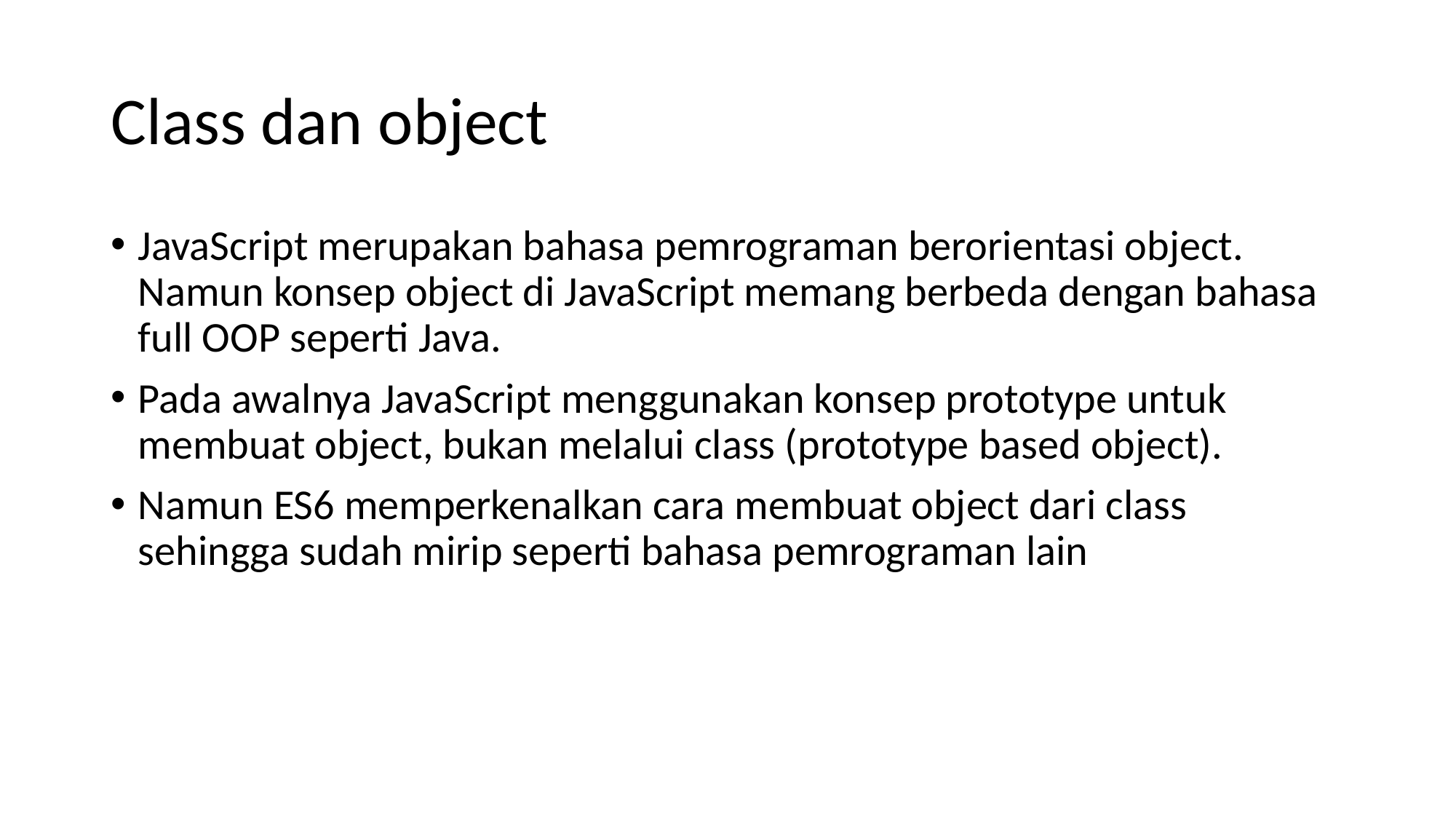

# Class dan object
JavaScript merupakan bahasa pemrograman berorientasi object. Namun konsep object di JavaScript memang berbeda dengan bahasa full OOP seperti Java.
Pada awalnya JavaScript menggunakan konsep prototype untuk membuat object, bukan melalui class (prototype based object).
Namun ES6 memperkenalkan cara membuat object dari class sehingga sudah mirip seperti bahasa pemrograman lain